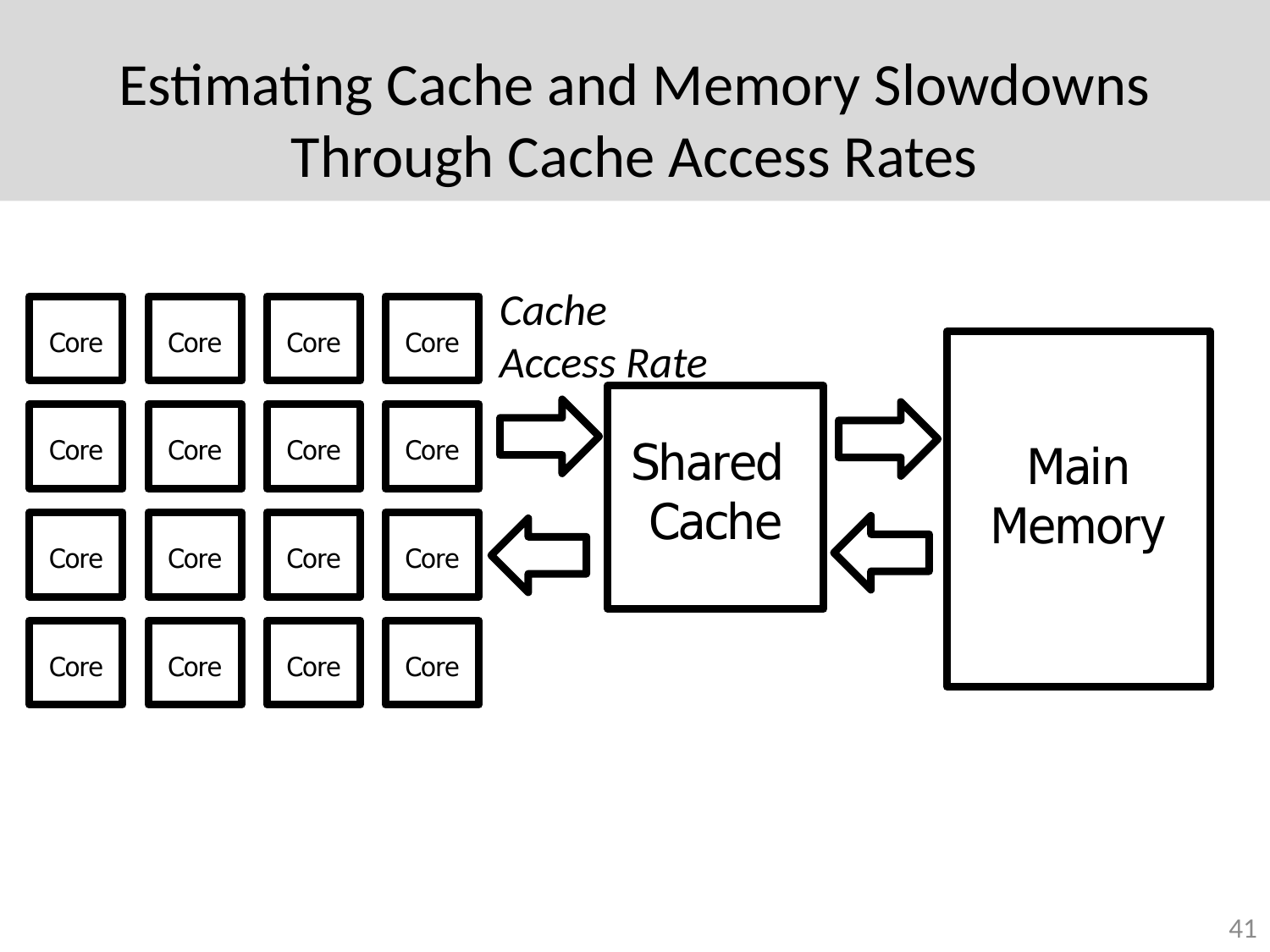

# Estimating Cache and Memory Slowdowns Through Cache Access Rates
Cache
Access Rate

Core
Core
Core
Core

Shared
Cache
Core
Core
Core
Core
Main Memory

Core
Core
Core
Core

Core
Core
Core
Core
41